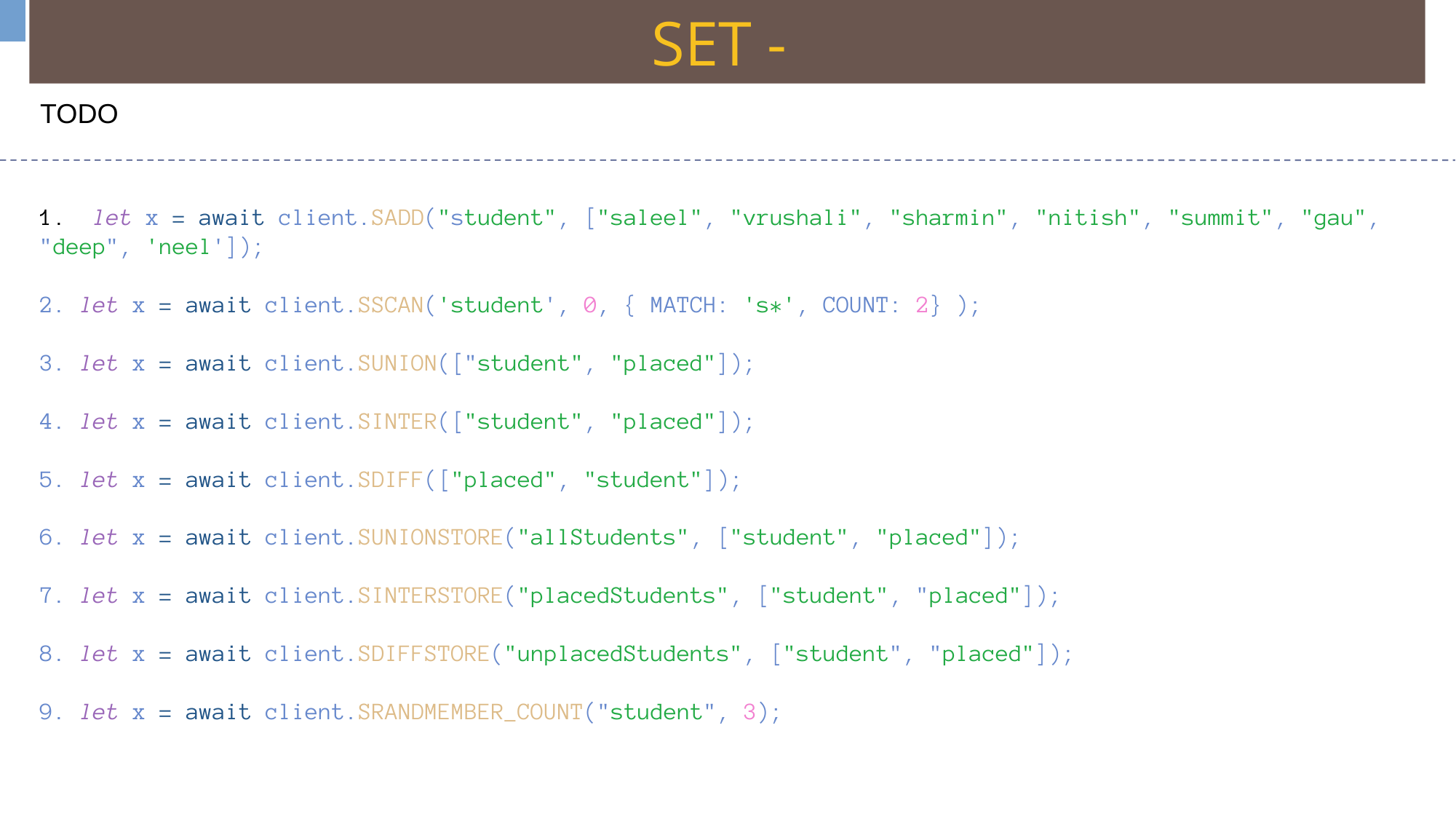

SET -
TODO

1.  let x = await client.SADD("student", ["saleel", "vrushali", "sharmin", "nitish", "summit", "gau", "deep", 'neel']);

2. let x = await client.SSCAN('student', 0, { MATCH: 's*', COUNT: 2} );

3. let x = await client.SUNION(["student", "placed"]);

4. let x = await client.SINTER(["student", "placed"]);

5. let x = await client.SDIFF(["placed", "student"]);

6. let x = await client.SUNIONSTORE("allStudents", ["student", "placed"]);

7. let x = await client.SINTERSTORE("placedStudents", ["student", "placed"]);

8. let x = await client.SDIFFSTORE("unplacedStudents", ["student", "placed"]);

9. let x = await client.SRANDMEMBER_COUNT("student", 3);